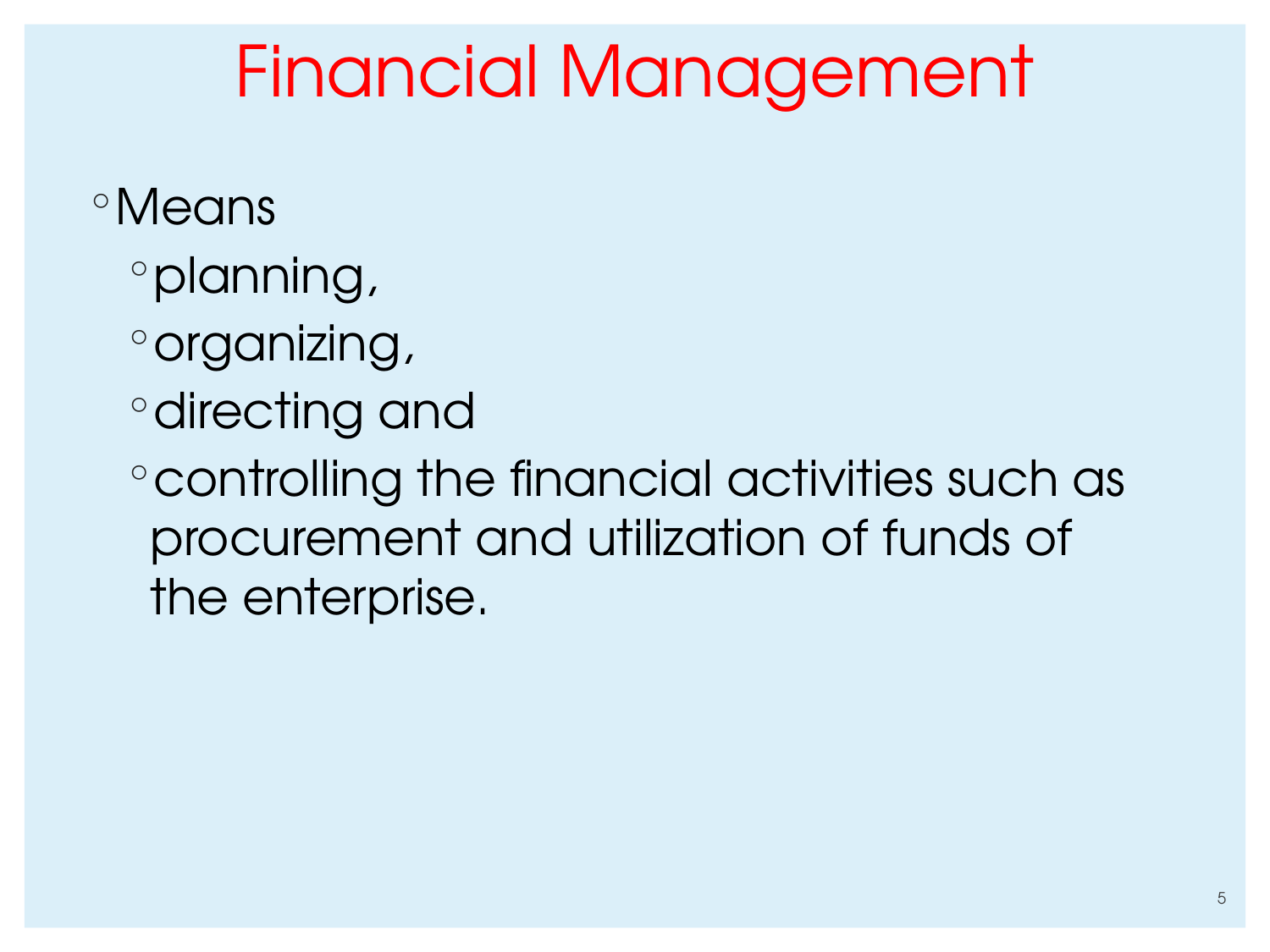

# Financial Management
Means
planning,
organizing,
directing and
controlling the financial activities such as procurement and utilization of funds of the enterprise.
5